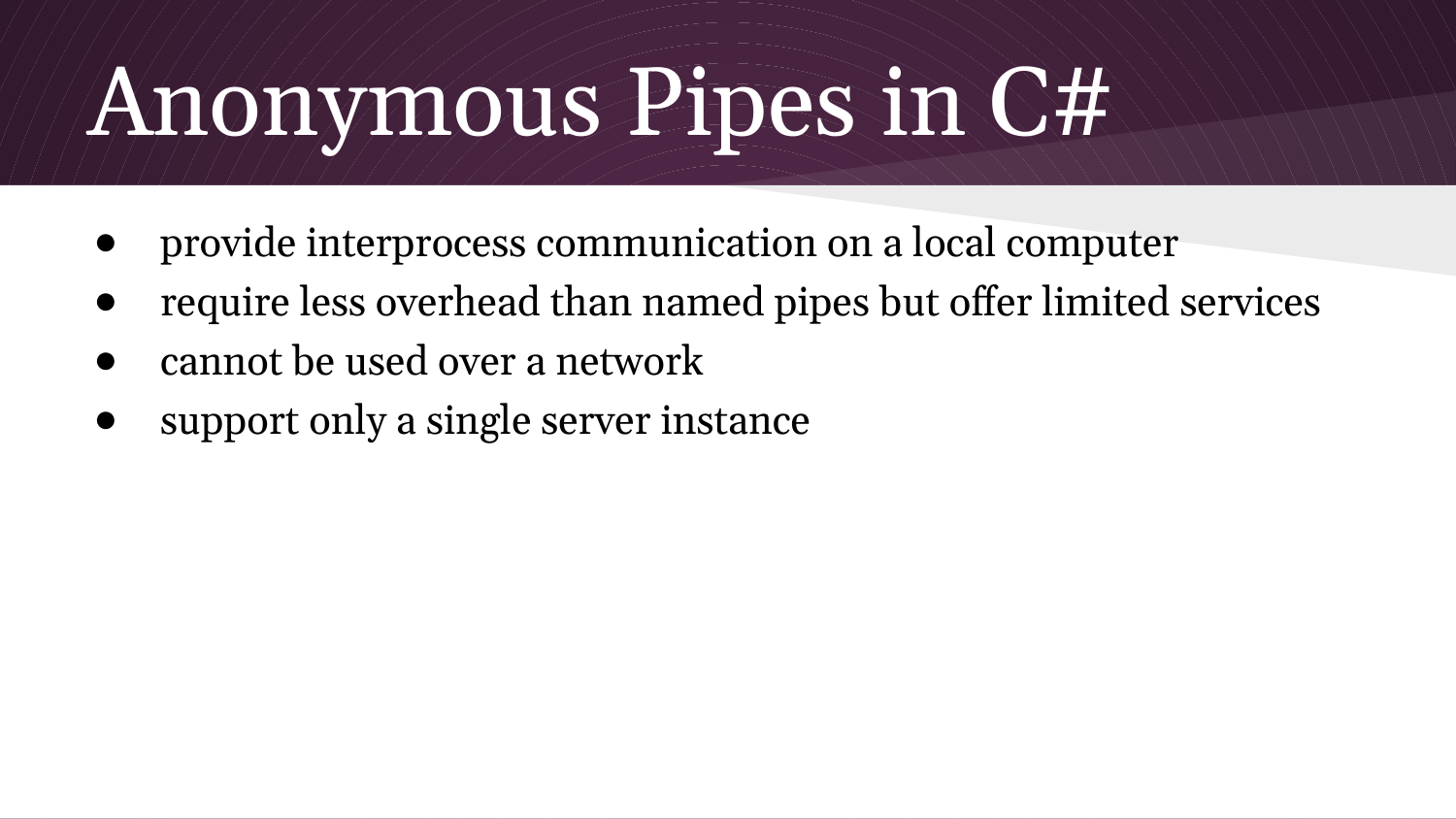

# Anonymous Pipes in C#
provide interprocess communication on a local computer
require less overhead than named pipes but offer limited services
cannot be used over a network
support only a single server instance